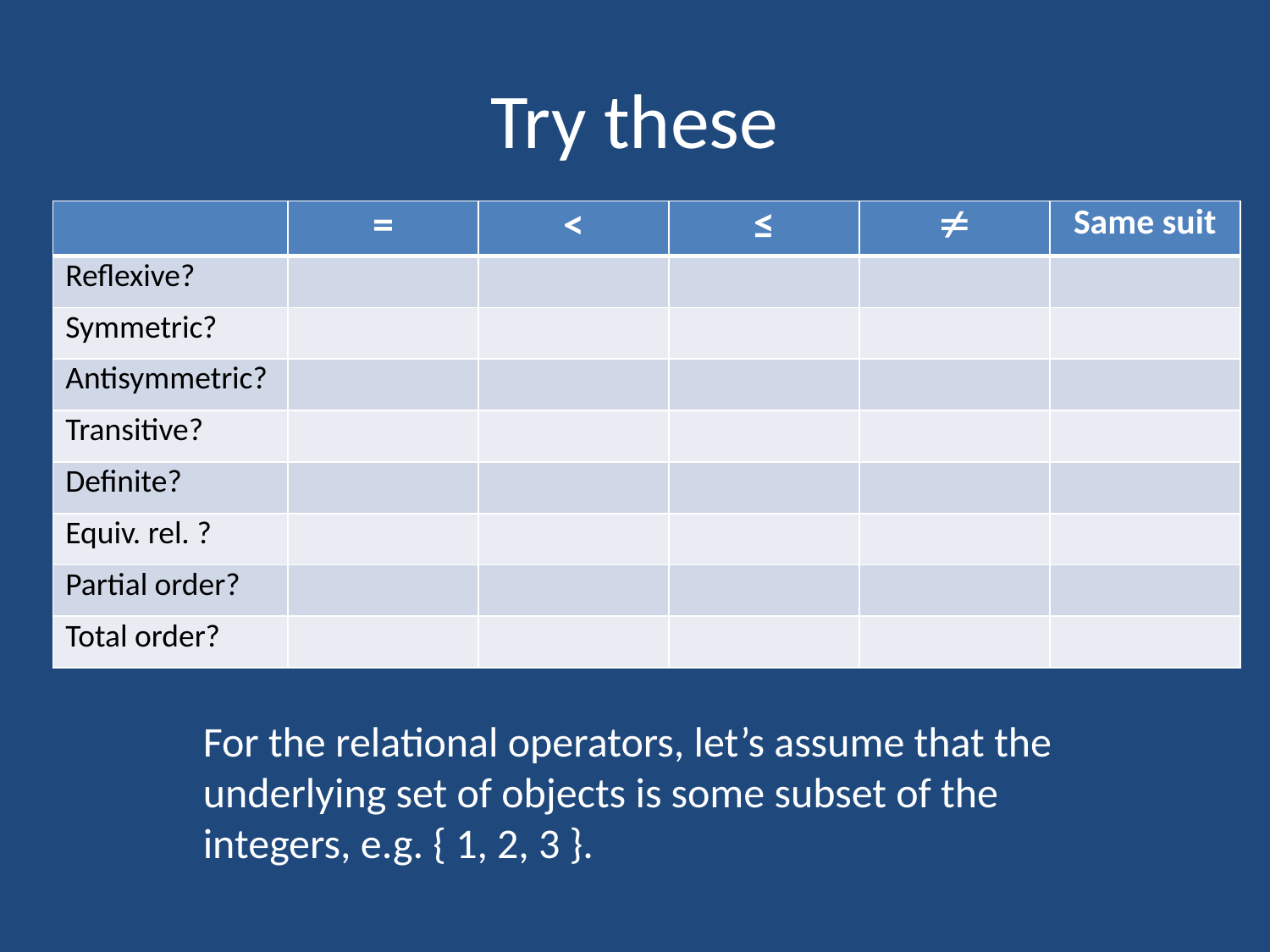

# Try these
|  | = | < | ≤ | ≠ | Same suit |
| --- | --- | --- | --- | --- | --- |
| Reflexive? |  |  |  |  |  |
| Symmetric? |  |  |  |  |  |
| Antisymmetric? |  |  |  |  |  |
| Transitive? |  |  |  |  |  |
| Definite? |  |  |  |  |  |
| Equiv. rel. ? |  |  |  |  |  |
| Partial order? |  |  |  |  |  |
| Total order? |  |  |  |  |  |
For the relational operators, let’s assume that the underlying set of objects is some subset of the integers, e.g. { 1, 2, 3 }.